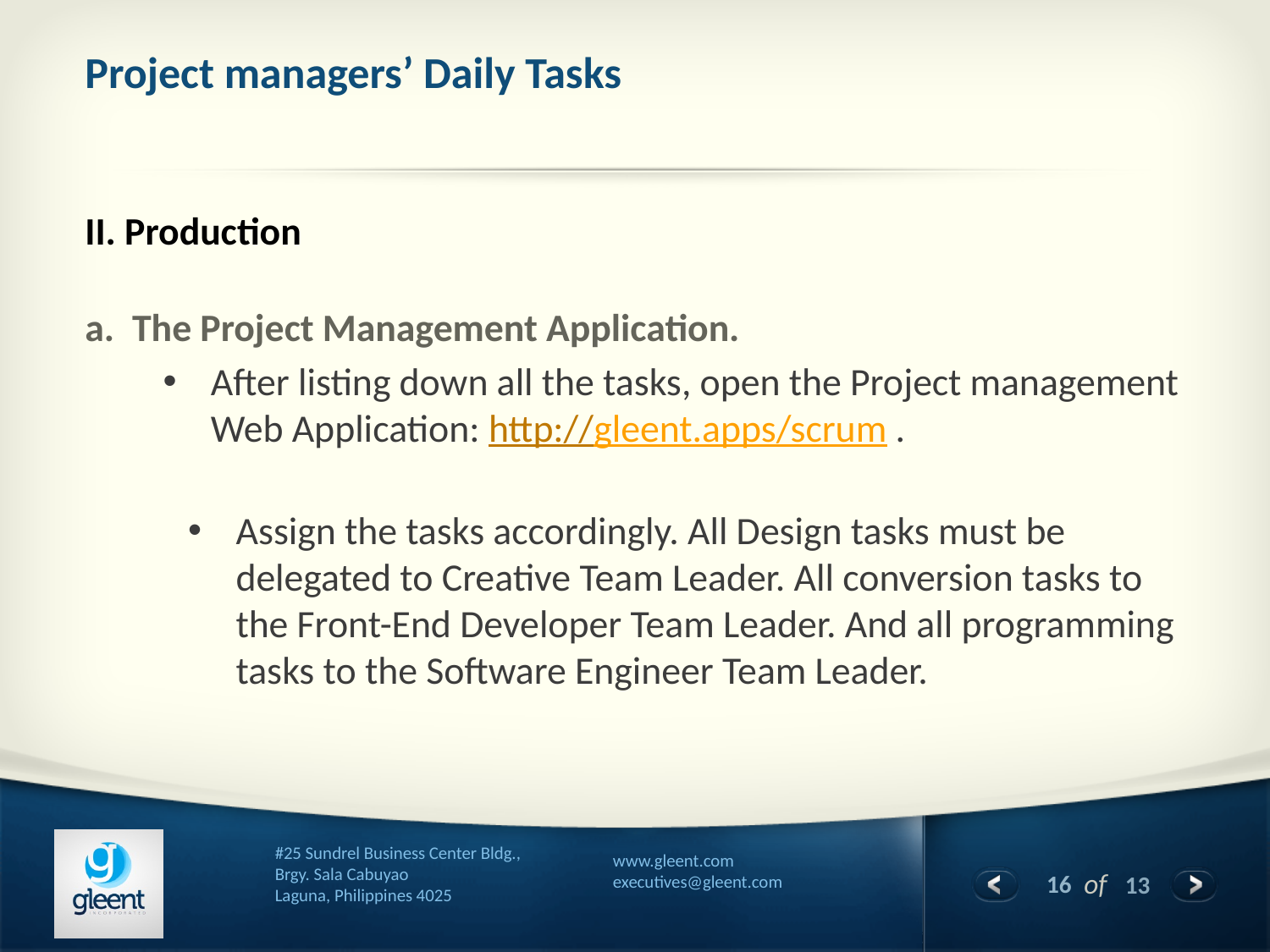

# Project managers’ Daily Tasks
II. Production

 The Project Management Application.
After listing down all the tasks, open the Project management Web Application: http://gleent.apps/scrum .

Assign the tasks accordingly. All Design tasks must be delegated to Creative Team Leader. All conversion tasks to the Front-End Developer Team Leader. And all programming tasks to the Software Engineer Team Leader.